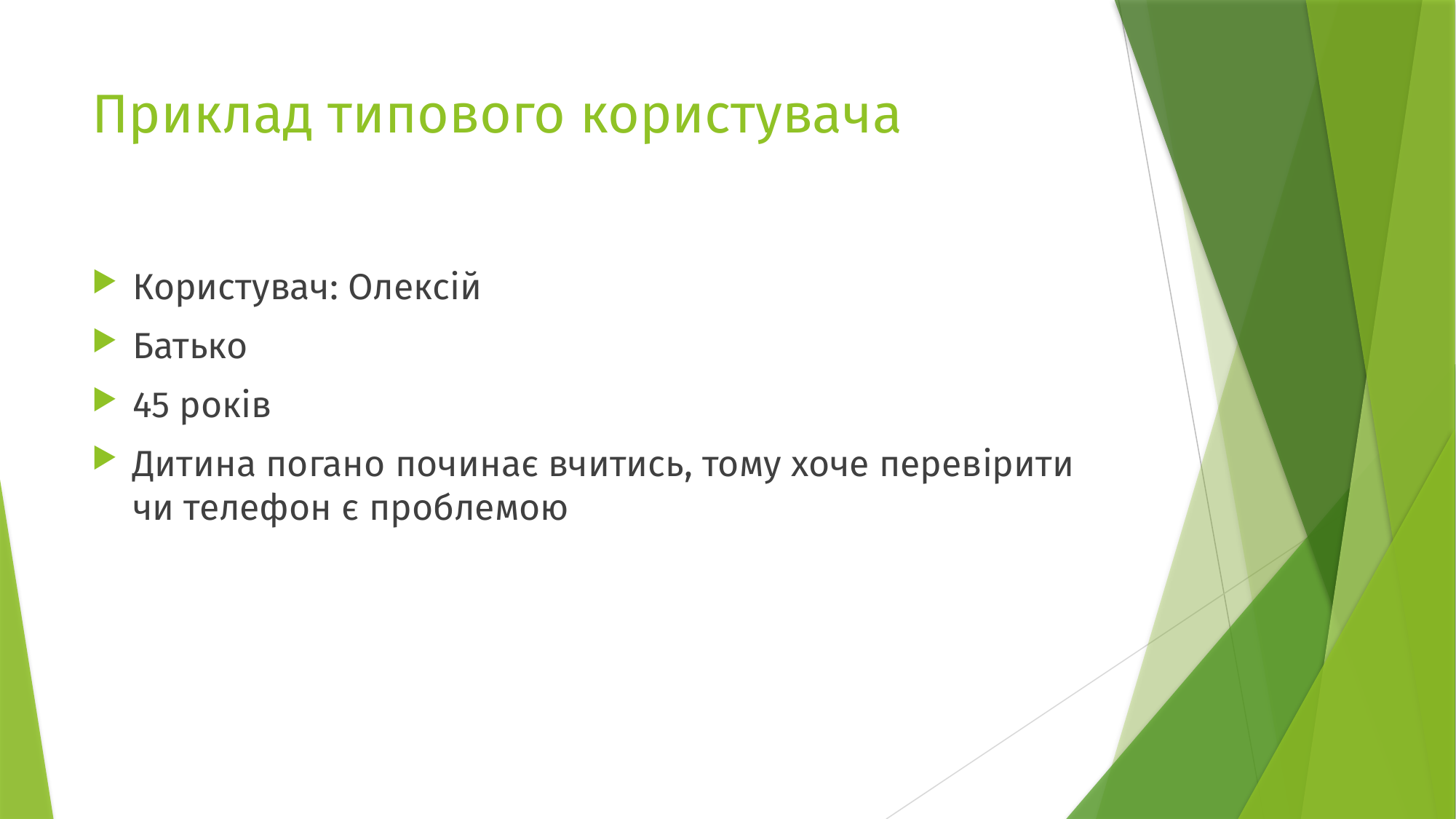

# Приклад типового користувача
Користувач: Олексій
Батько
45 років
Дитина погано починає вчитись, тому хоче перевірити чи телефон є проблемою